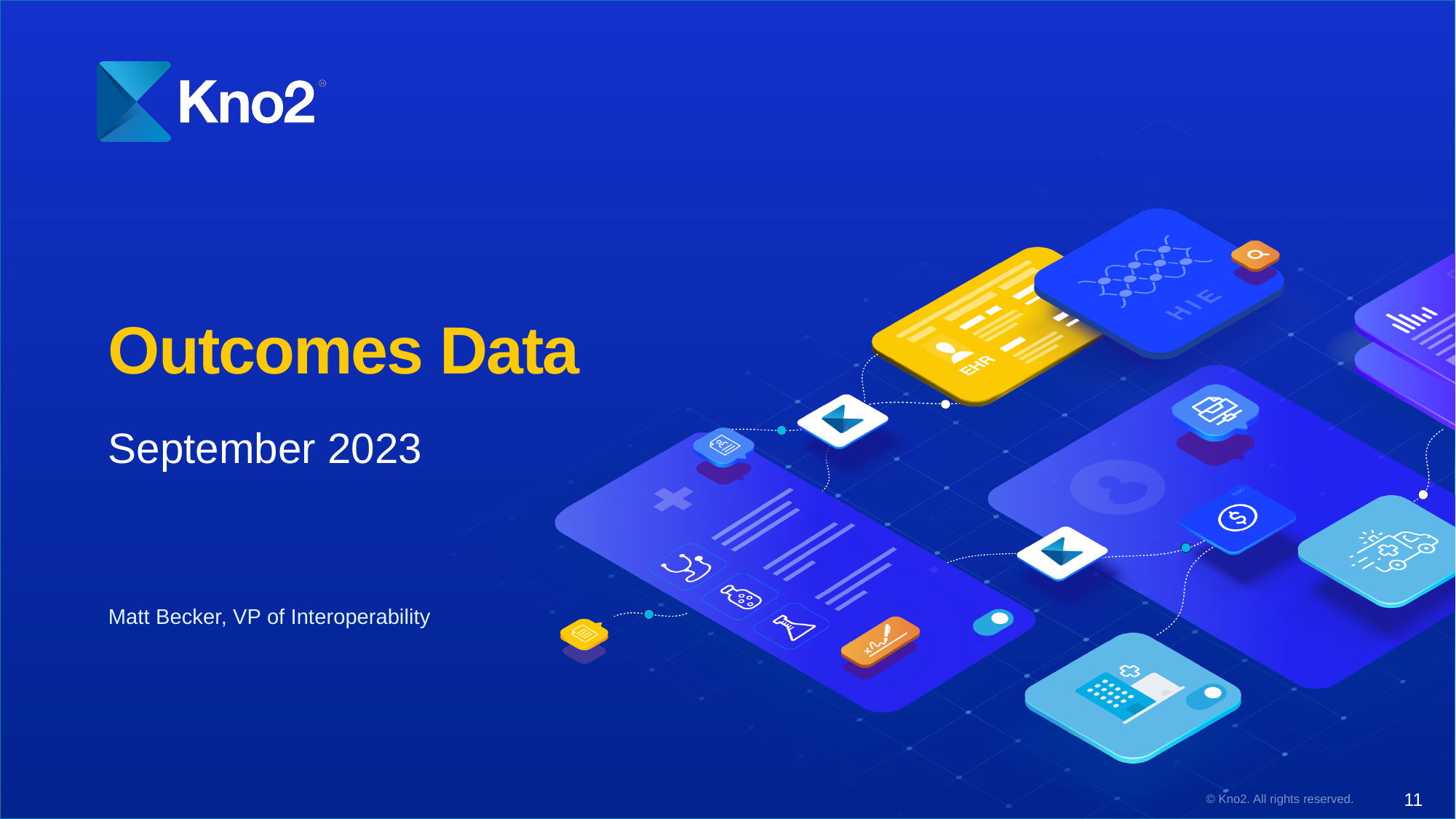

# Outcomes Data
September 2023
Matt Becker, VP of Interoperability
© Kno2. All rights reserved.
11